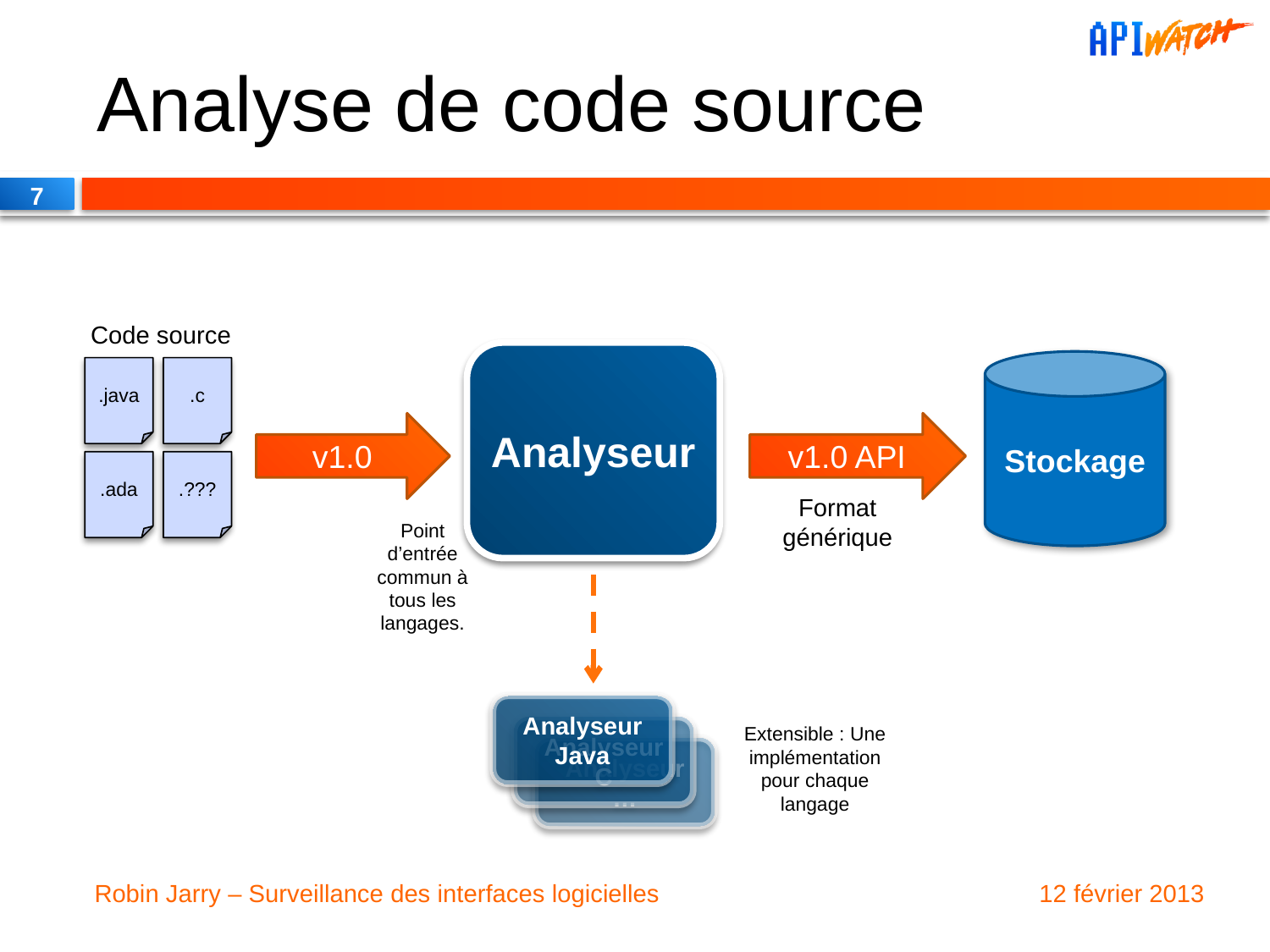

# Analyse de code source
7
Code source
Analyseur
Stockage
.java
.c
.ada
.???
v1.0
v1.0 API
Format générique
Point d’entrée commun à tous les langages.
Analyseur
Java
Analyseur
C
Analyseur
…
Extensible : Une implémentation pour chaque langage
Robin Jarry – Surveillance des interfaces logicielles
12 février 2013